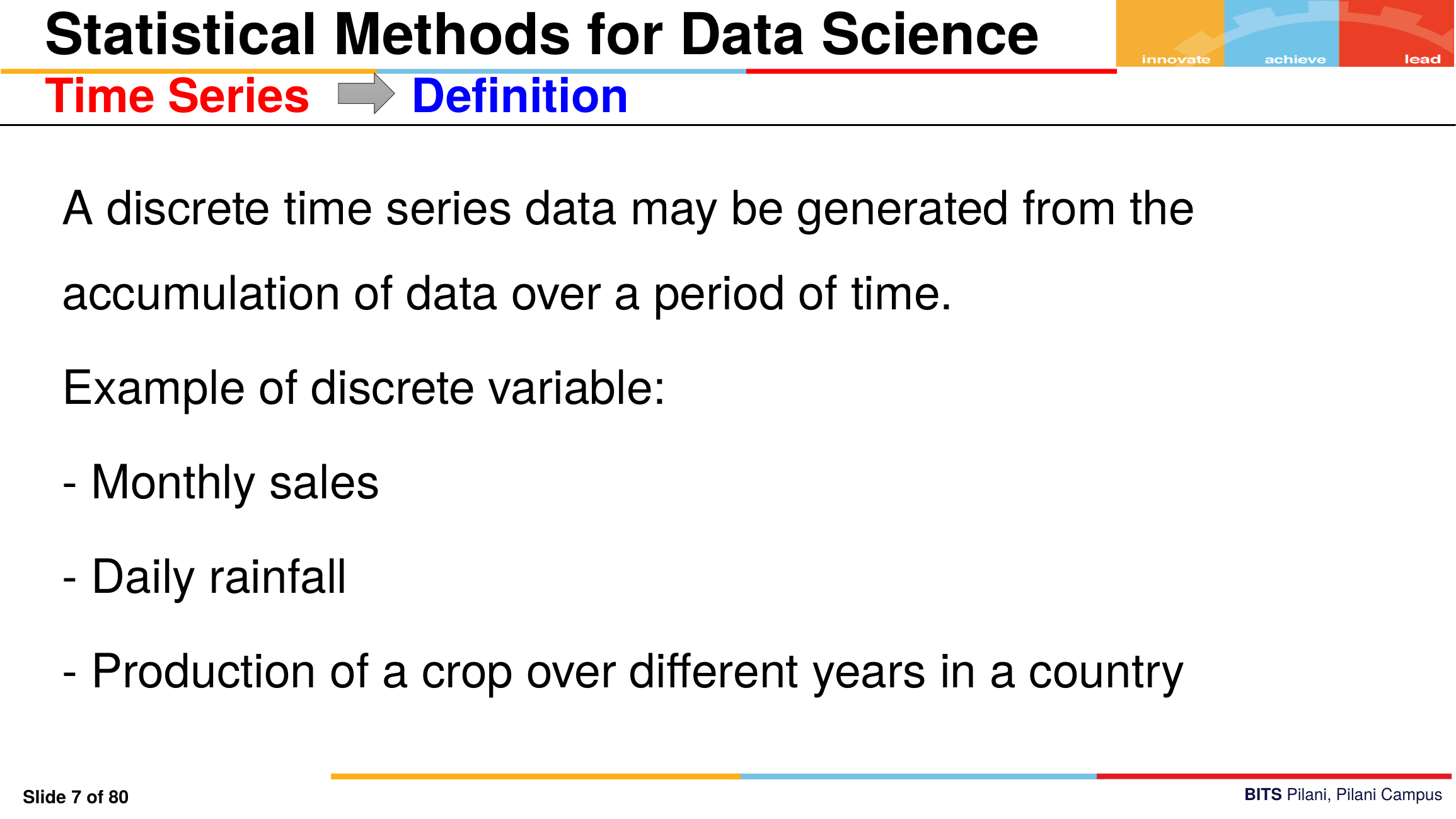

Statistical Methods for Data Science
Time Series
Definition

A discrete time series data may be generated from the accumulation of data over a period of time.
Example of discrete variable:
- Monthly sales
- Daily rainfall
- Production of a crop over different years in a country